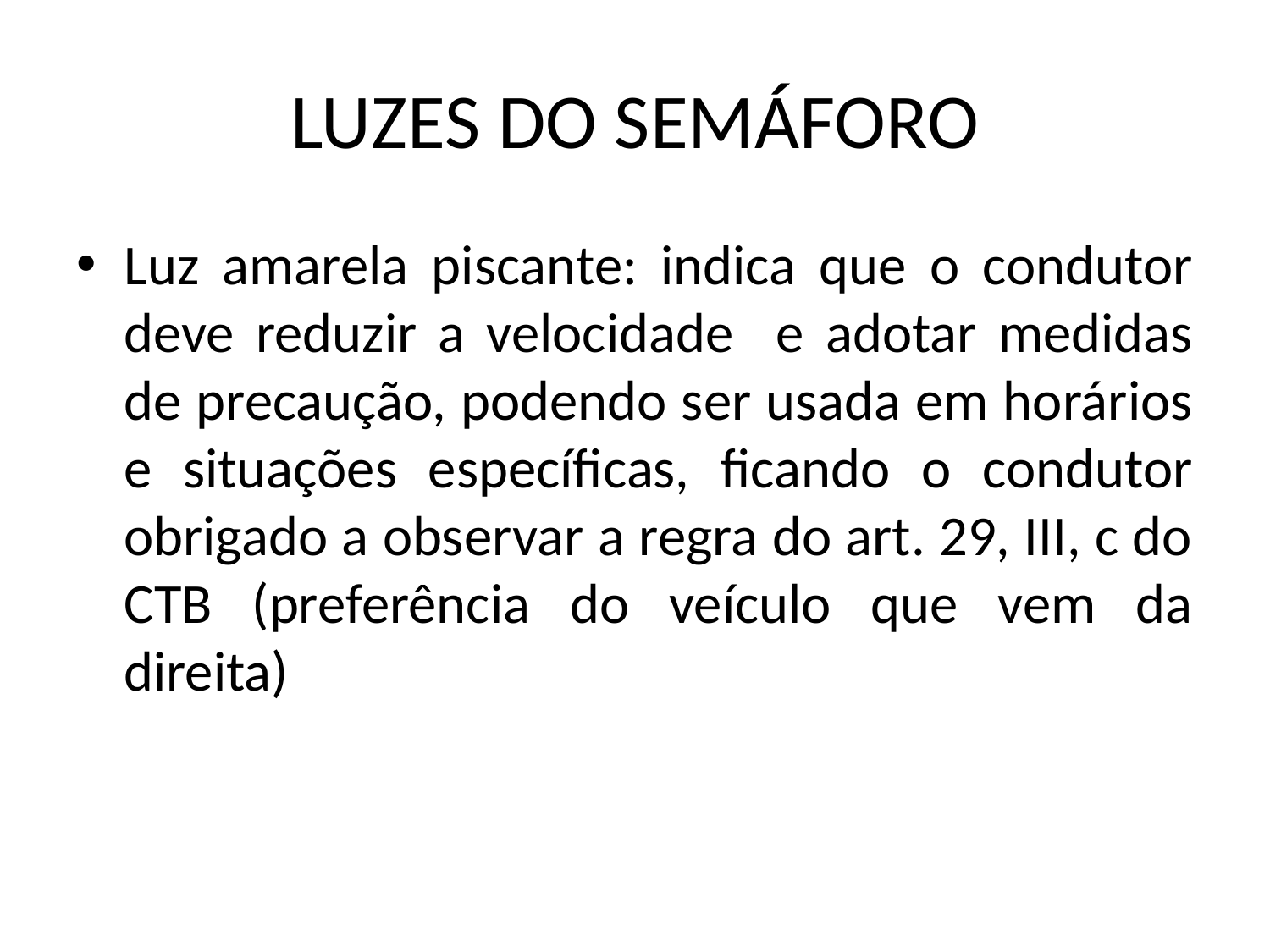

# LUZES DO SEMÁFORO
Luz amarela piscante: indica que o condutor deve reduzir a velocidade  e adotar medidas de precaução, podendo ser usada em horários e situações específicas, ficando o condutor obrigado a observar a regra do art. 29, III, c do CTB (preferência do veículo que vem da direita)